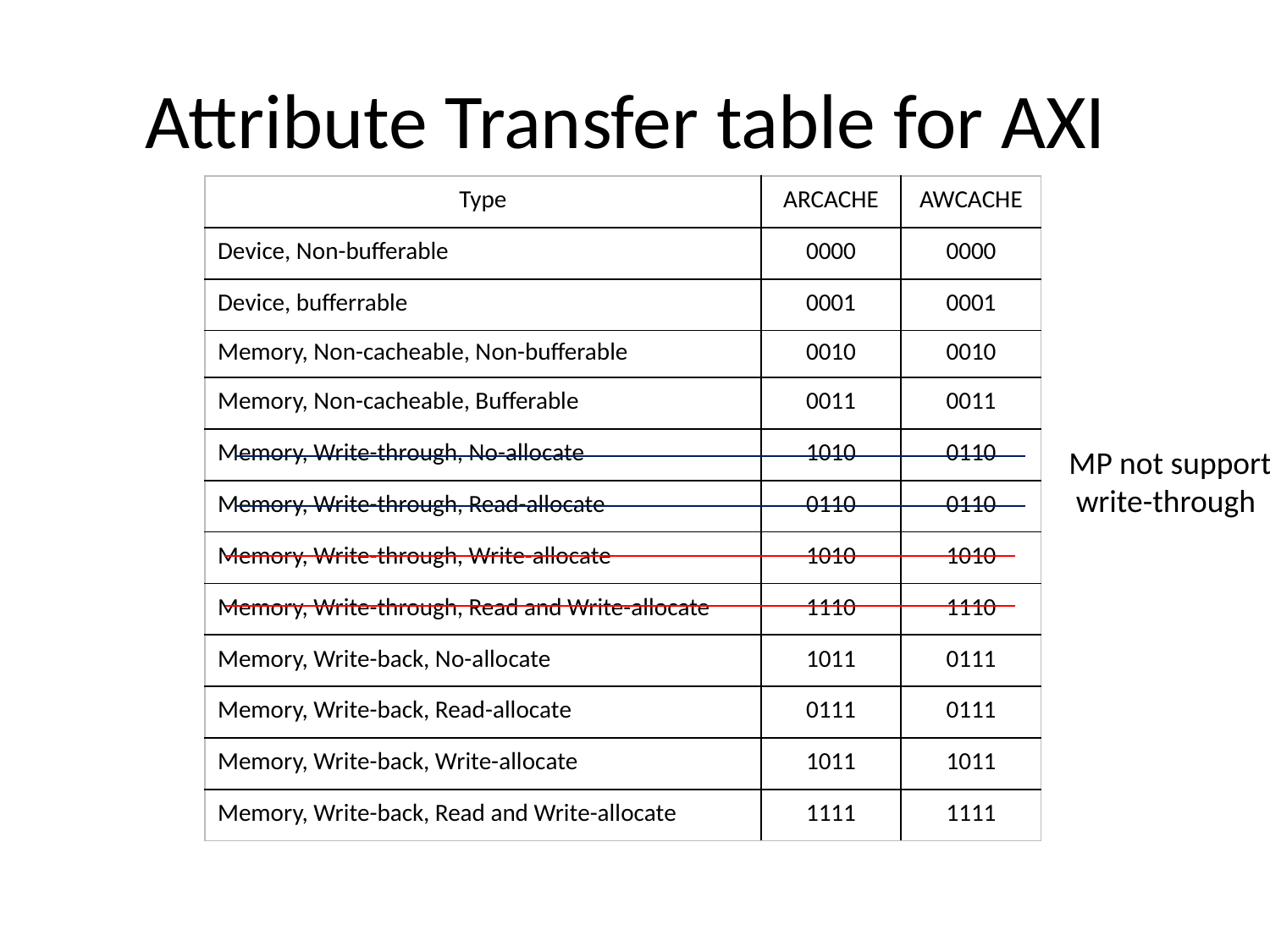

# Attribute Transfer table for AXI
| Type | ARCACHE | AWCACHE |
| --- | --- | --- |
| Device, Non-bufferable | 0000 | 0000 |
| Device, bufferrable | 0001 | 0001 |
| Memory, Non-cacheable, Non-bufferable | 0010 | 0010 |
| Memory, Non-cacheable, Bufferable | 0011 | 0011 |
| Memory, Write-through, No-allocate | 1010 | 0110 |
| Memory, Write-through, Read-allocate | 0110 | 0110 |
| Memory, Write-through, Write-allocate | 1010 | 1010 |
| Memory, Write-through, Read and Write-allocate | 1110 | 1110 |
| Memory, Write-back, No-allocate | 1011 | 0111 |
| Memory, Write-back, Read-allocate | 0111 | 0111 |
| Memory, Write-back, Write-allocate | 1011 | 1011 |
| Memory, Write-back, Read and Write-allocate | 1111 | 1111 |
MP not support
 write-through